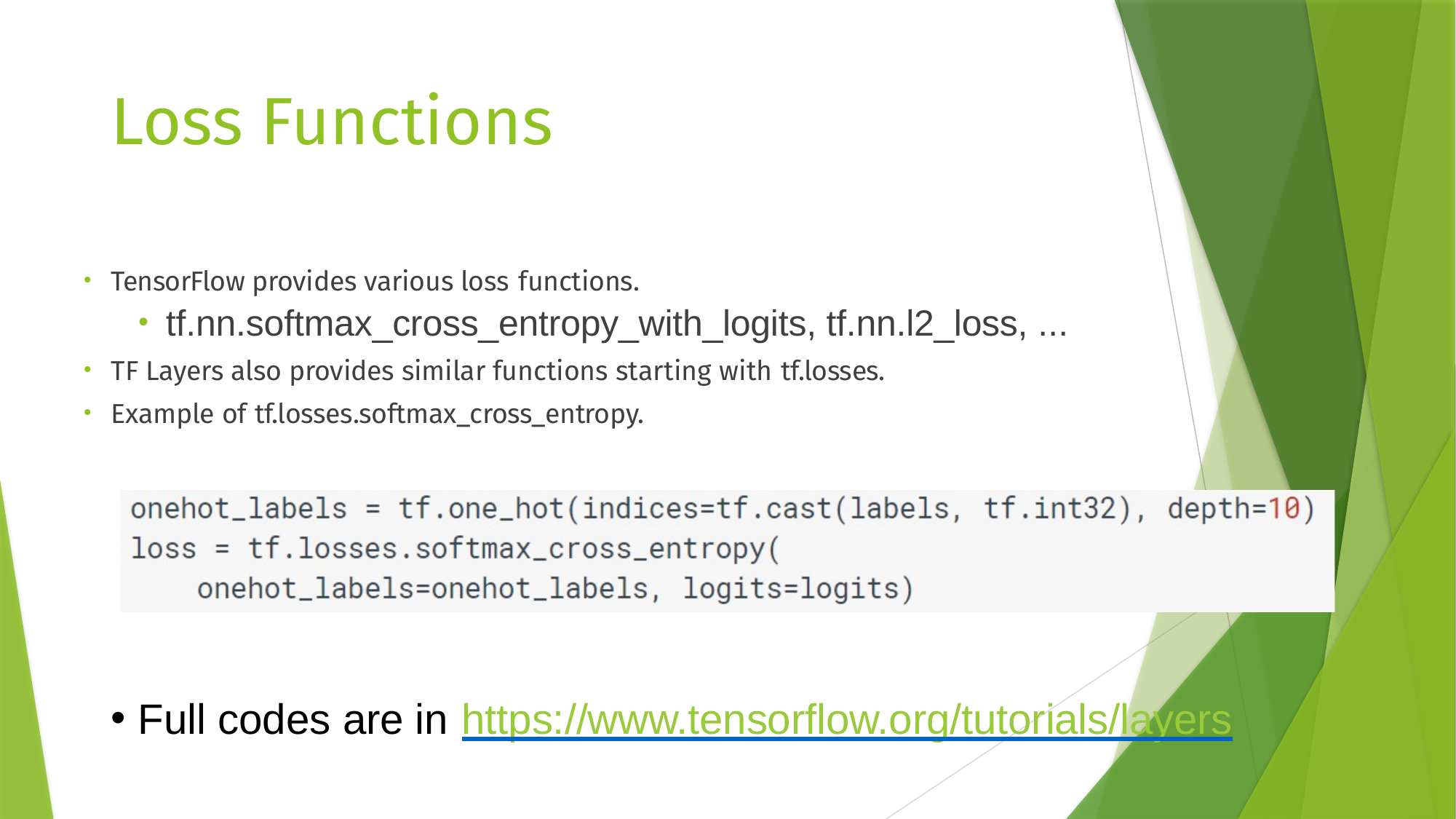

# Loss Functions
TensorFlow provides various loss functions.
tf.nn.softmax_cross_entropy_with_logits, tf.nn.l2_loss, ...
TF Layers also provides similar functions starting with tf.losses.
Example of tf.losses.softmax_cross_entropy.

Full codes are in https://www.tensorflow.org/tutorials/layers